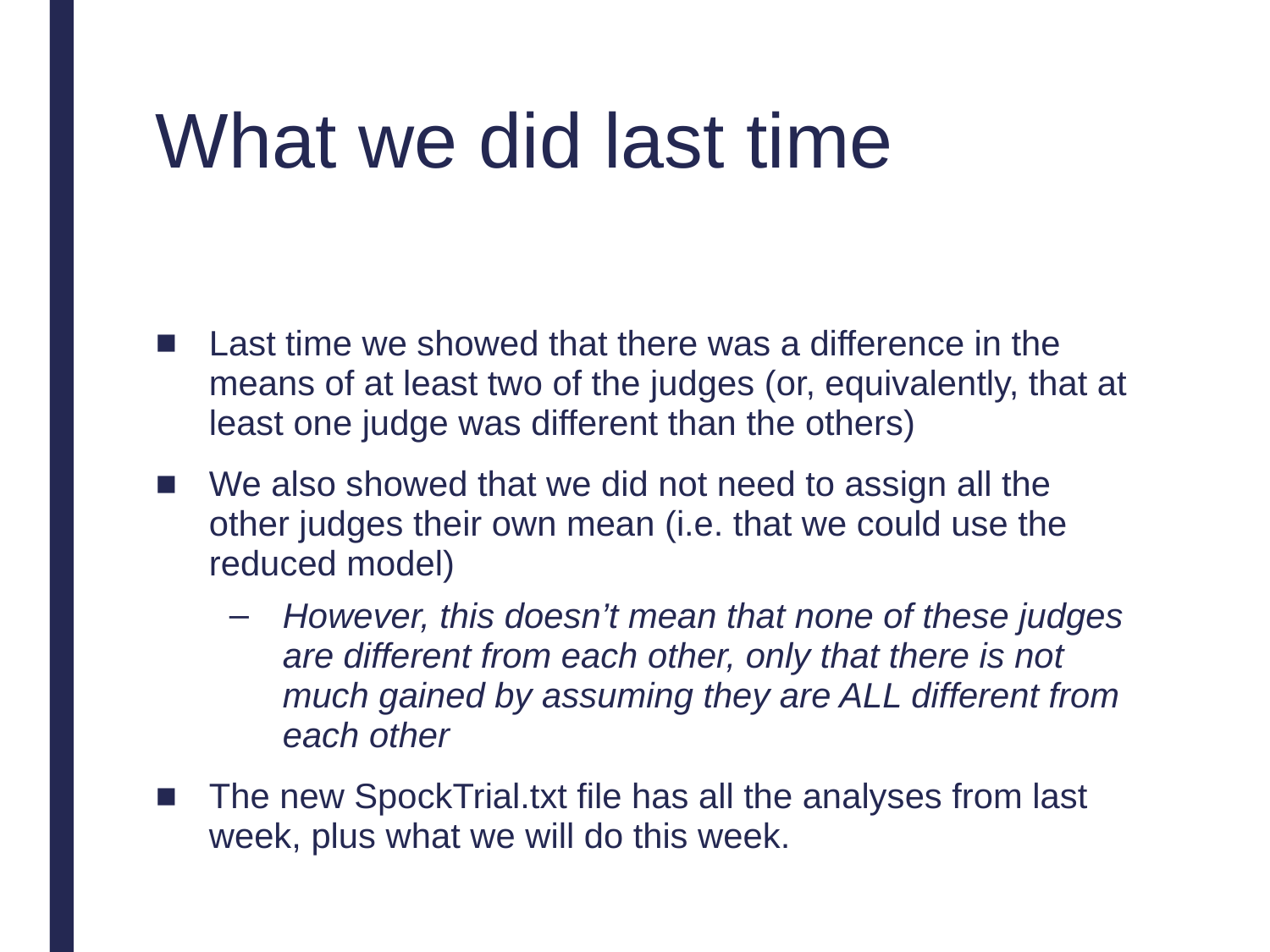

# What we did last time
Last time we showed that there was a difference in the means of at least two of the judges (or, equivalently, that at least one judge was different than the others)
We also showed that we did not need to assign all the other judges their own mean (i.e. that we could use the reduced model)
However, this doesn’t mean that none of these judges are different from each other, only that there is not much gained by assuming they are ALL different from each other
The new SpockTrial.txt file has all the analyses from last week, plus what we will do this week.